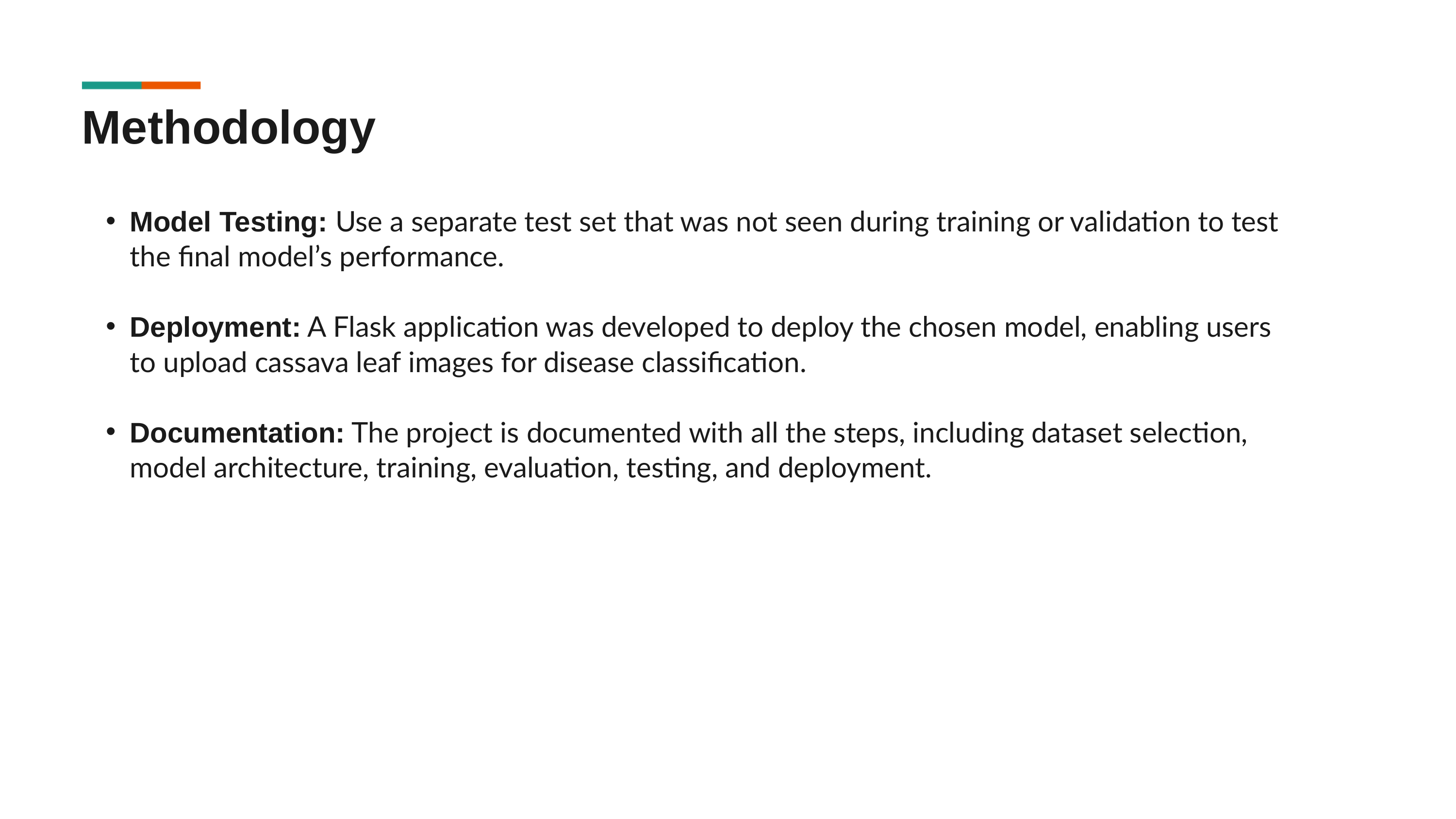

Methodology
Model Testing: Use a separate test set that was not seen during training or validation to test the final model’s performance.

Deployment: A Flask application was developed to deploy the chosen model, enabling users to upload cassava leaf images for disease classification.

Documentation: The project is documented with all the steps, including dataset selection, model architecture, training, evaluation, testing, and deployment.